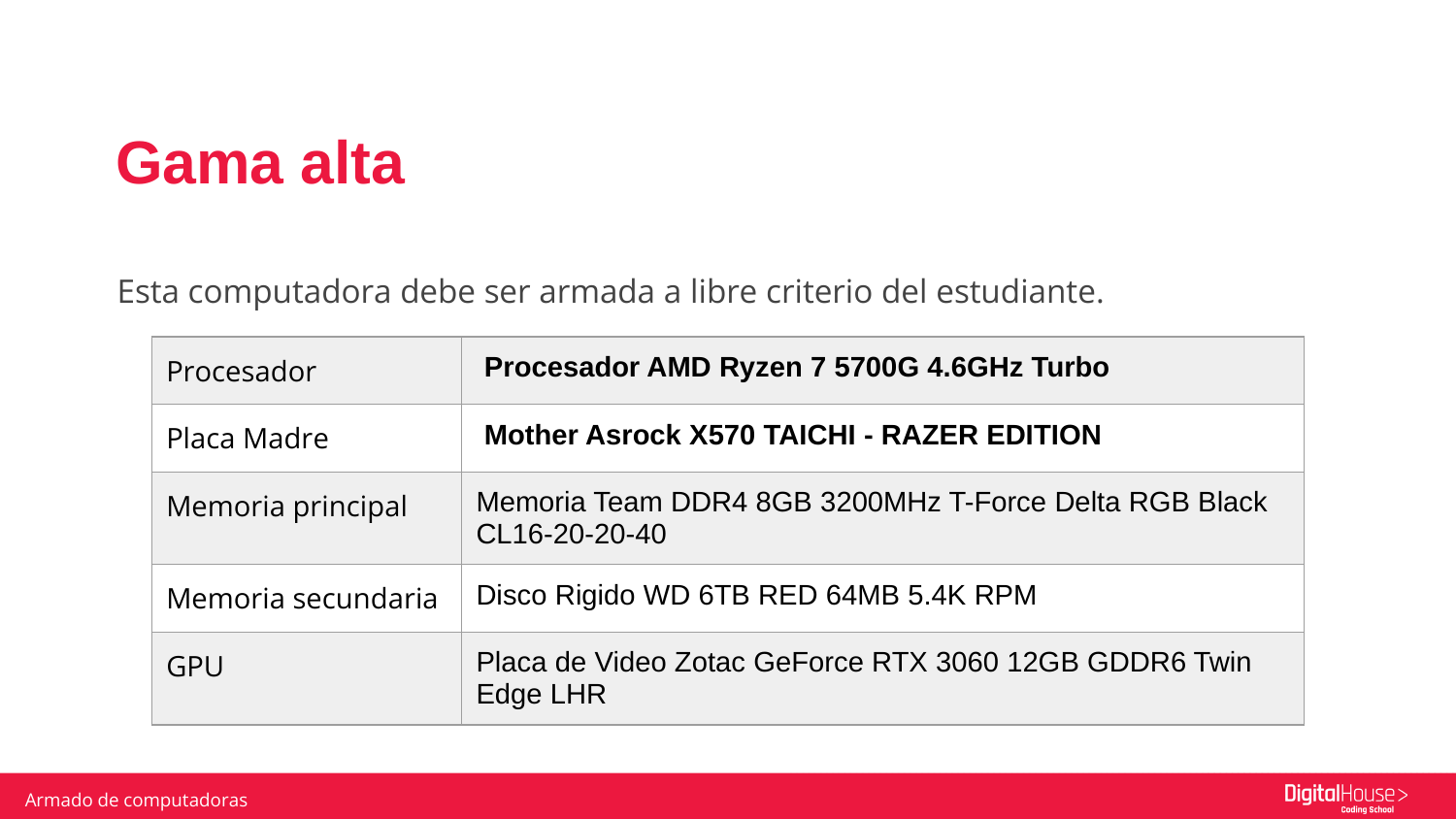

Gama alta
Esta computadora debe ser armada a libre criterio del estudiante.

| Procesador | Procesador AMD Ryzen 7 5700G 4.6GHz Turbo |
| --- | --- |
| Placa Madre | Mother Asrock X570 TAICHI - RAZER EDITION |
| Memoria principal | Memoria Team DDR4 8GB 3200MHz T-Force Delta RGB Black CL16-20-20-40 |
| Memoria secundaria | Disco Rigido WD 6TB RED 64MB 5.4K RPM |
| GPU | Placa de Video Zotac GeForce RTX 3060 12GB GDDR6 Twin Edge LHR |